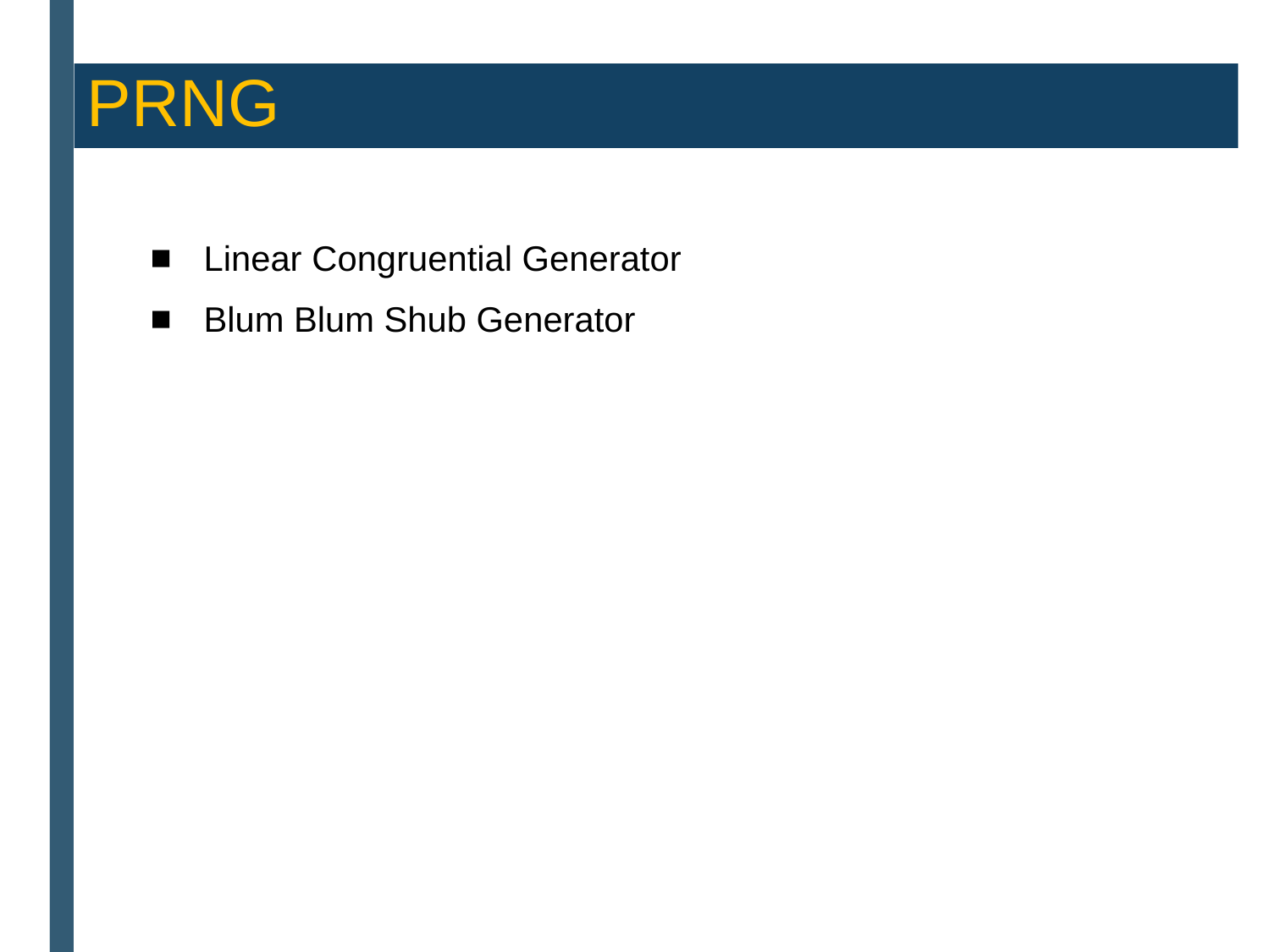

PRNG
Linear Congruential Generator
Blum Blum Shub Generator